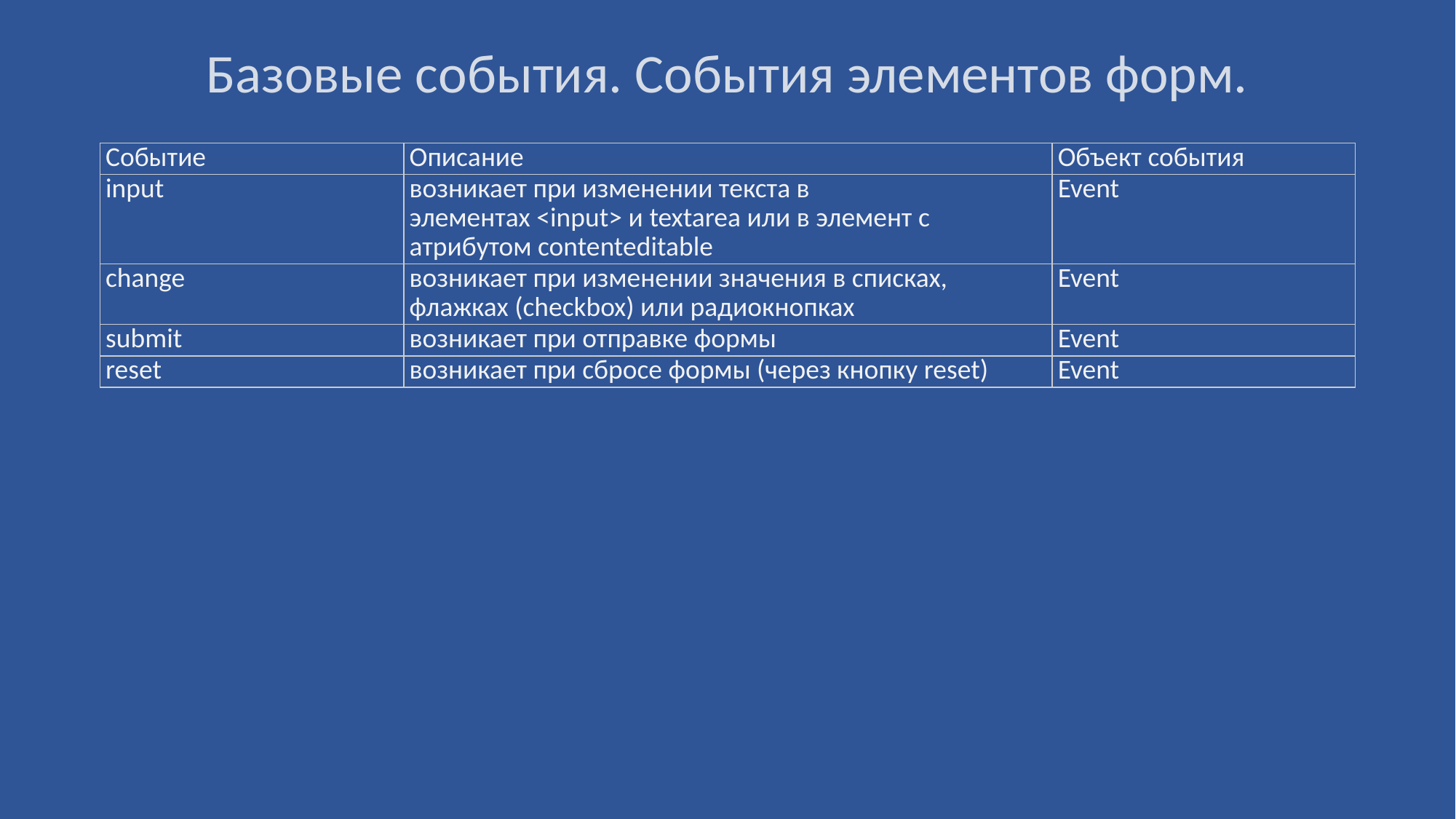

# Базовые события. События элементов форм.
| Событие | Описание | Объект события |
| --- | --- | --- |
| input | возникает при изменении текста в элементах <input> и textarea или в элемент с атрибутом contenteditable | Event |
| change | возникает при изменении значения в списках, флажках (checkbox) или радиокнопках | Event |
| submit | возникает при отправке формы | Event |
| reset | возникает при сбросе формы (через кнопку reset) | Event |